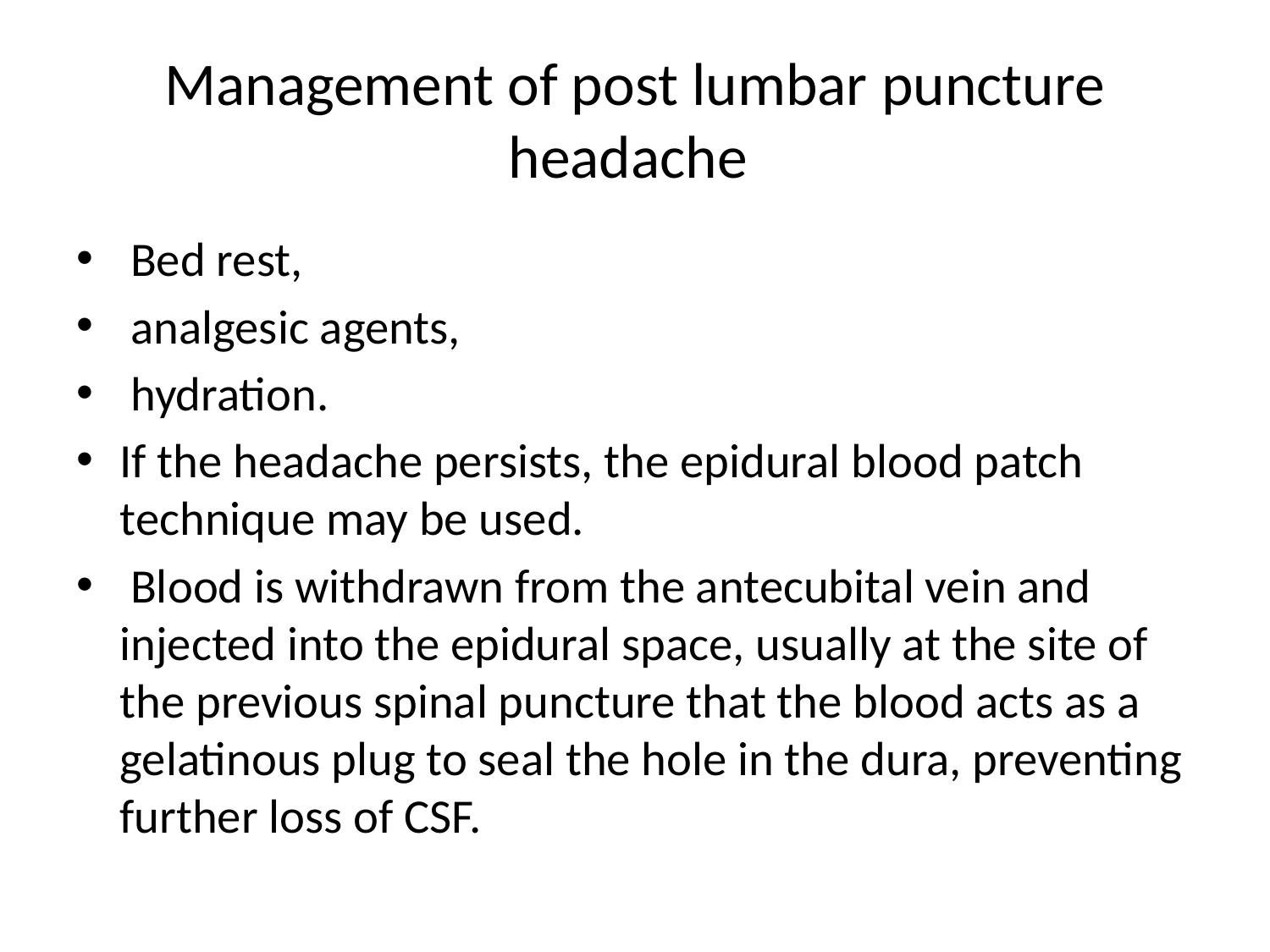

# Management of post lumbar puncture headache
 Bed rest,
 analgesic agents,
 hydration.
If the headache persists, the epidural blood patch technique may be used.
 Blood is withdrawn from the antecubital vein and injected into the epidural space, usually at the site of the previous spinal puncture that the blood acts as a gelatinous plug to seal the hole in the dura, preventing further loss of CSF.